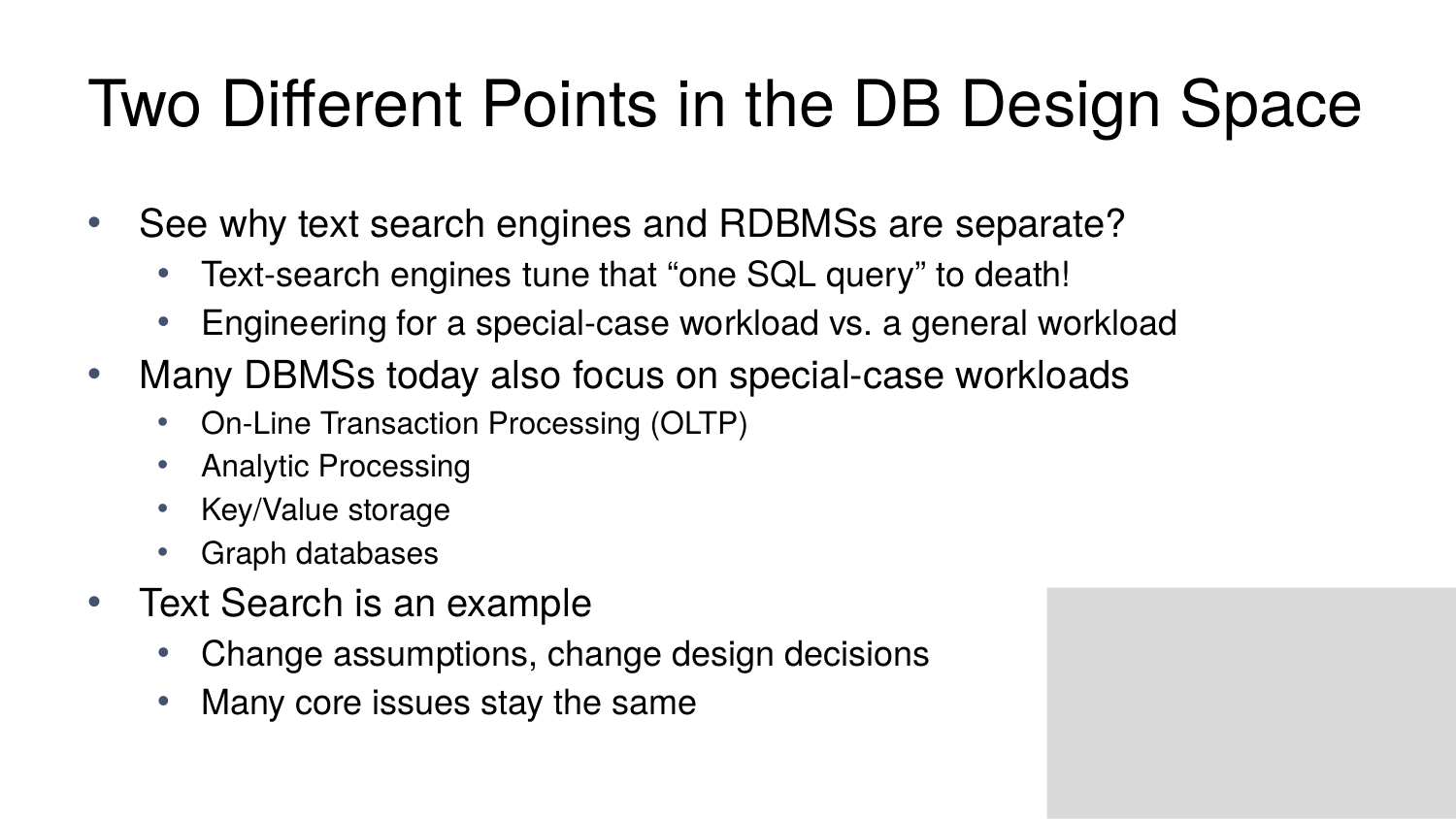

# Two Different Points in the DB Design Space
See why text search engines and RDBMSs are separate?
Text-search engines tune that “one SQL query” to death!
Engineering for a special-case workload vs. a general workload
Many DBMSs today also focus on special-case workloads
On-Line Transaction Processing (OLTP)
Analytic Processing
Key/Value storage
Graph databases
Text Search is an example
Change assumptions, change design decisions
Many core issues stay the same